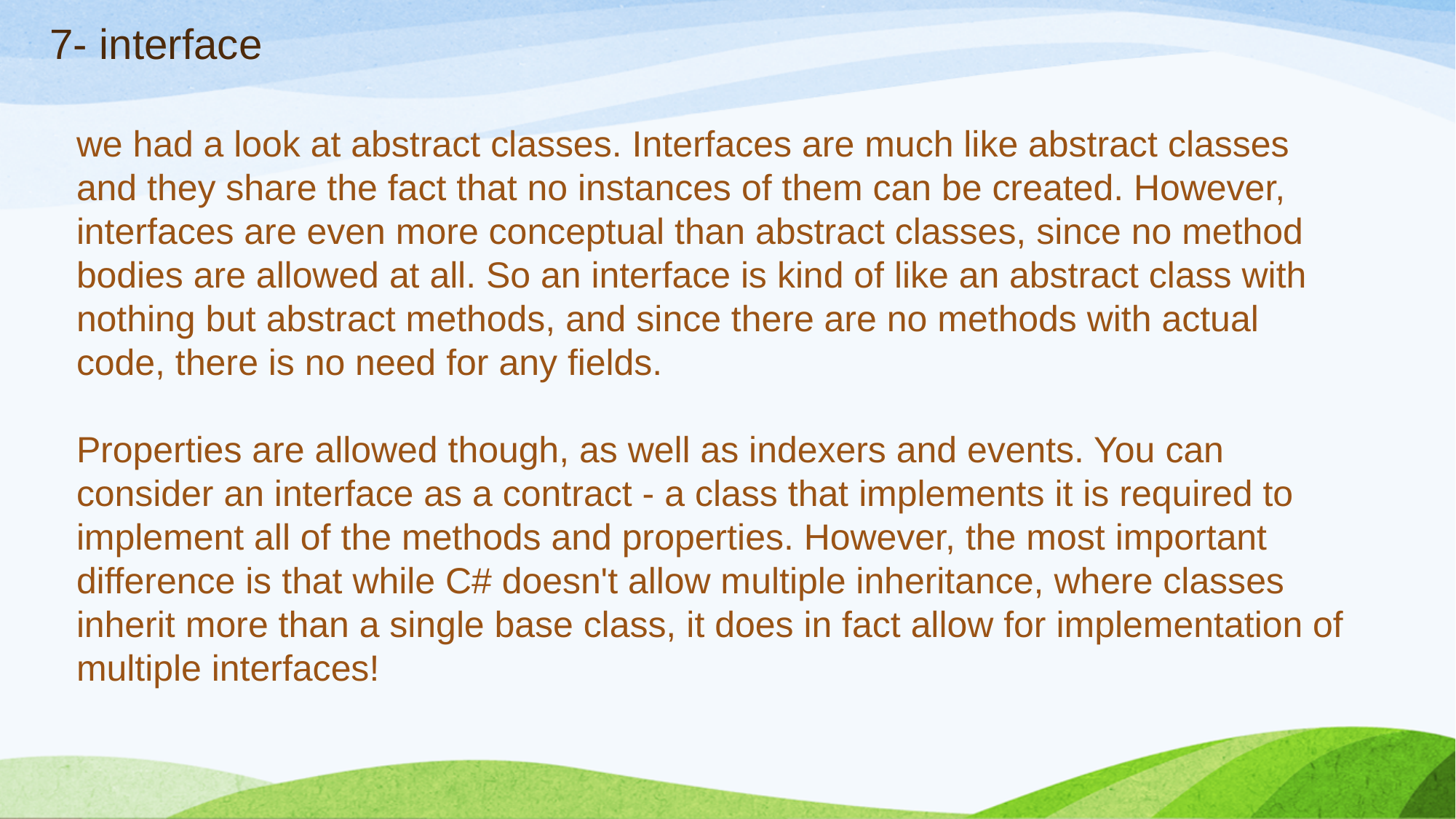

# 7- interface
we had a look at abstract classes. Interfaces are much like abstract classes and they share the fact that no instances of them can be created. However, interfaces are even more conceptual than abstract classes, since no method bodies are allowed at all. So an interface is kind of like an abstract class with nothing but abstract methods, and since there are no methods with actual code, there is no need for any fields.

Properties are allowed though, as well as indexers and events. You can consider an interface as a contract - a class that implements it is required to implement all of the methods and properties. However, the most important difference is that while C# doesn't allow multiple inheritance, where classes inherit more than a single base class, it does in fact allow for implementation of multiple interfaces!